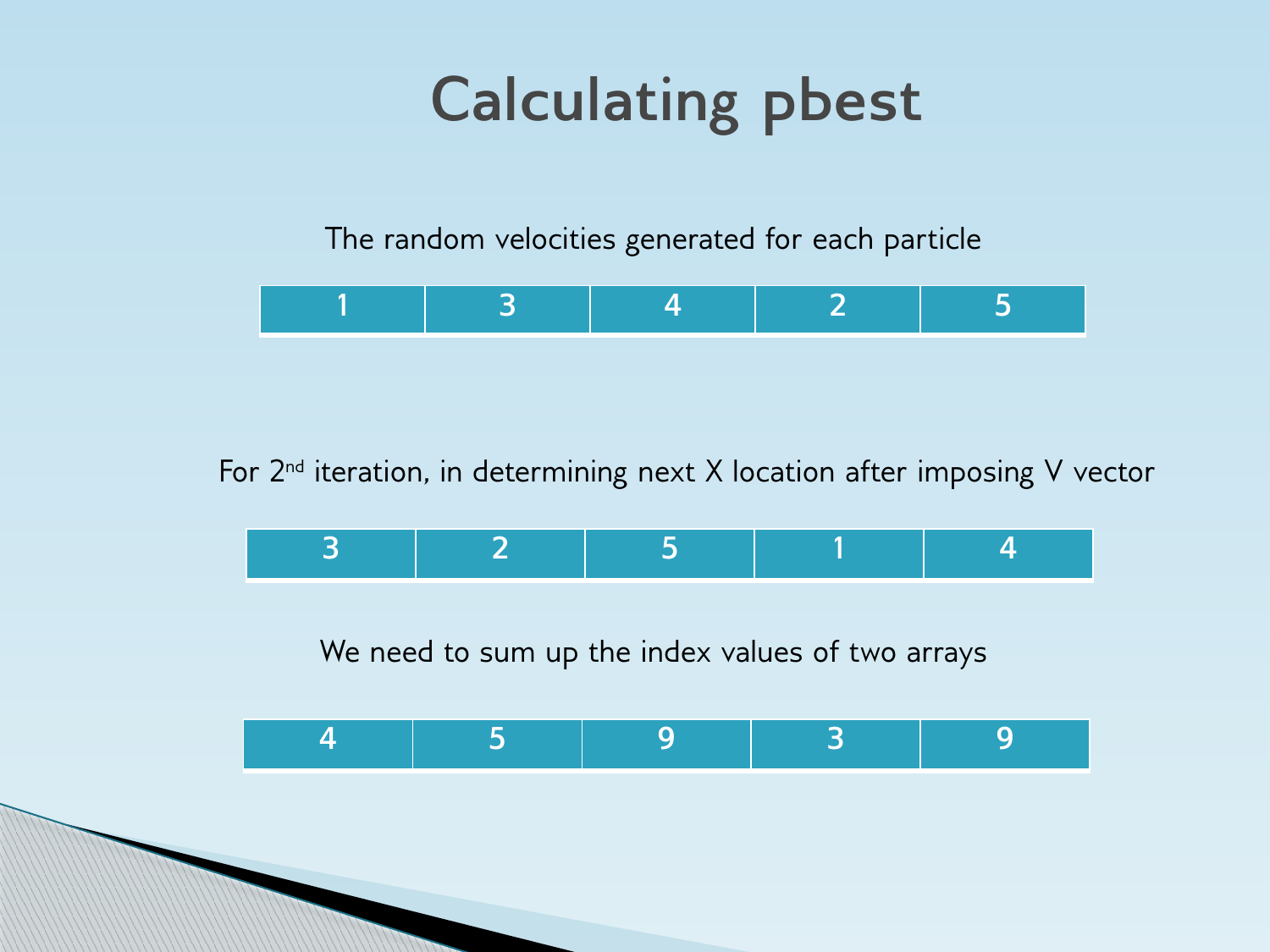

Calculating pbest
The random velocities generated for each particle
| 1 | 3 | 4 | 2 | 5 |
| --- | --- | --- | --- | --- |
For 2nd iteration, in determining next X location after imposing V vector
| 3 | 2 | 5 | 1 | 4 |
| --- | --- | --- | --- | --- |
We need to sum up the index values of two arrays
| 4 | 5 | 9 | 3 | 9 |
| --- | --- | --- | --- | --- |